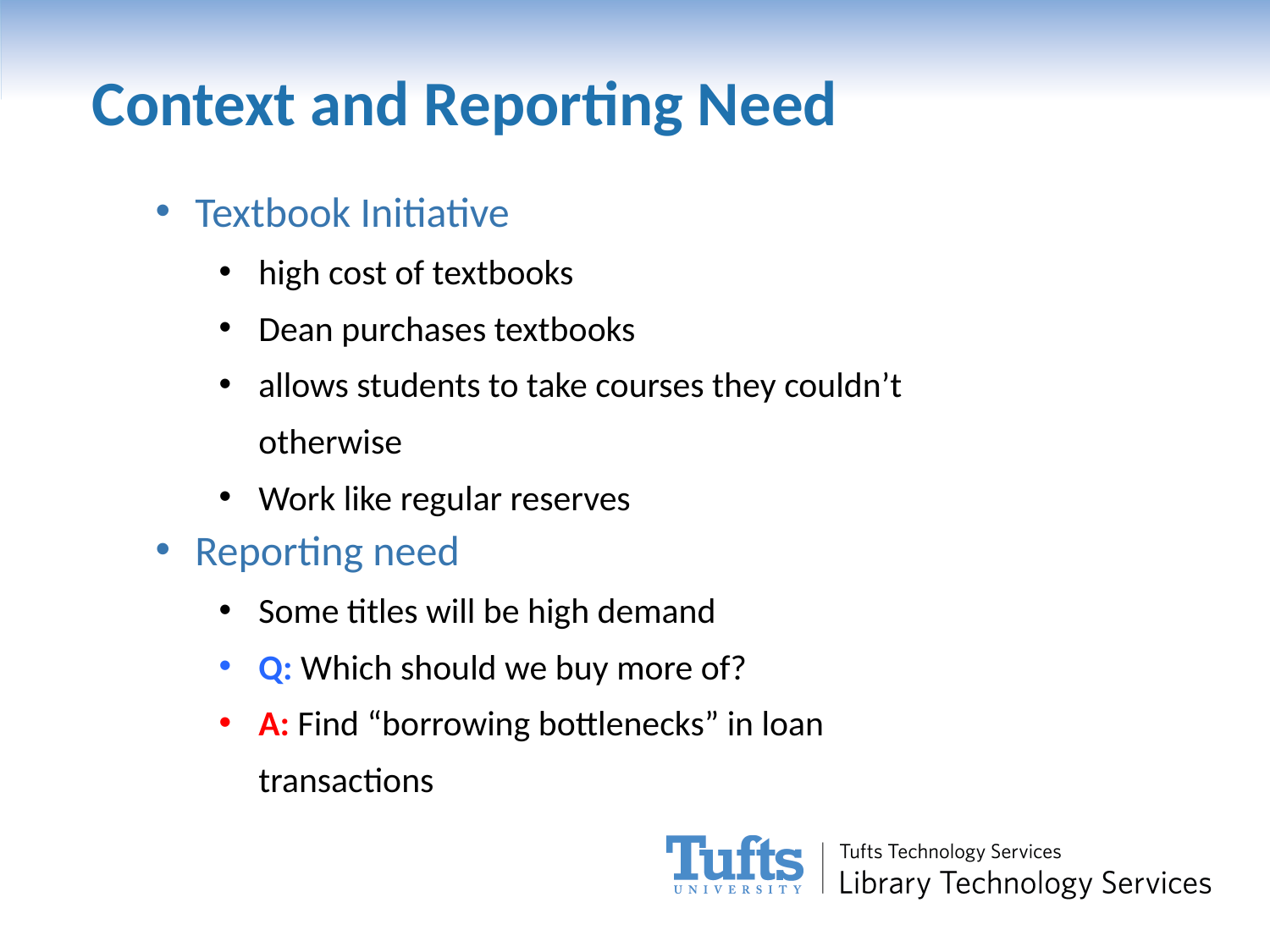

Context and Reporting Need
Textbook Initiative
high cost of textbooks
Dean purchases textbooks
allows students to take courses they couldn’t otherwise
Work like regular reserves
Reporting need
Some titles will be high demand
Q: Which should we buy more of?
A: Find “borrowing bottlenecks” in loan transactions